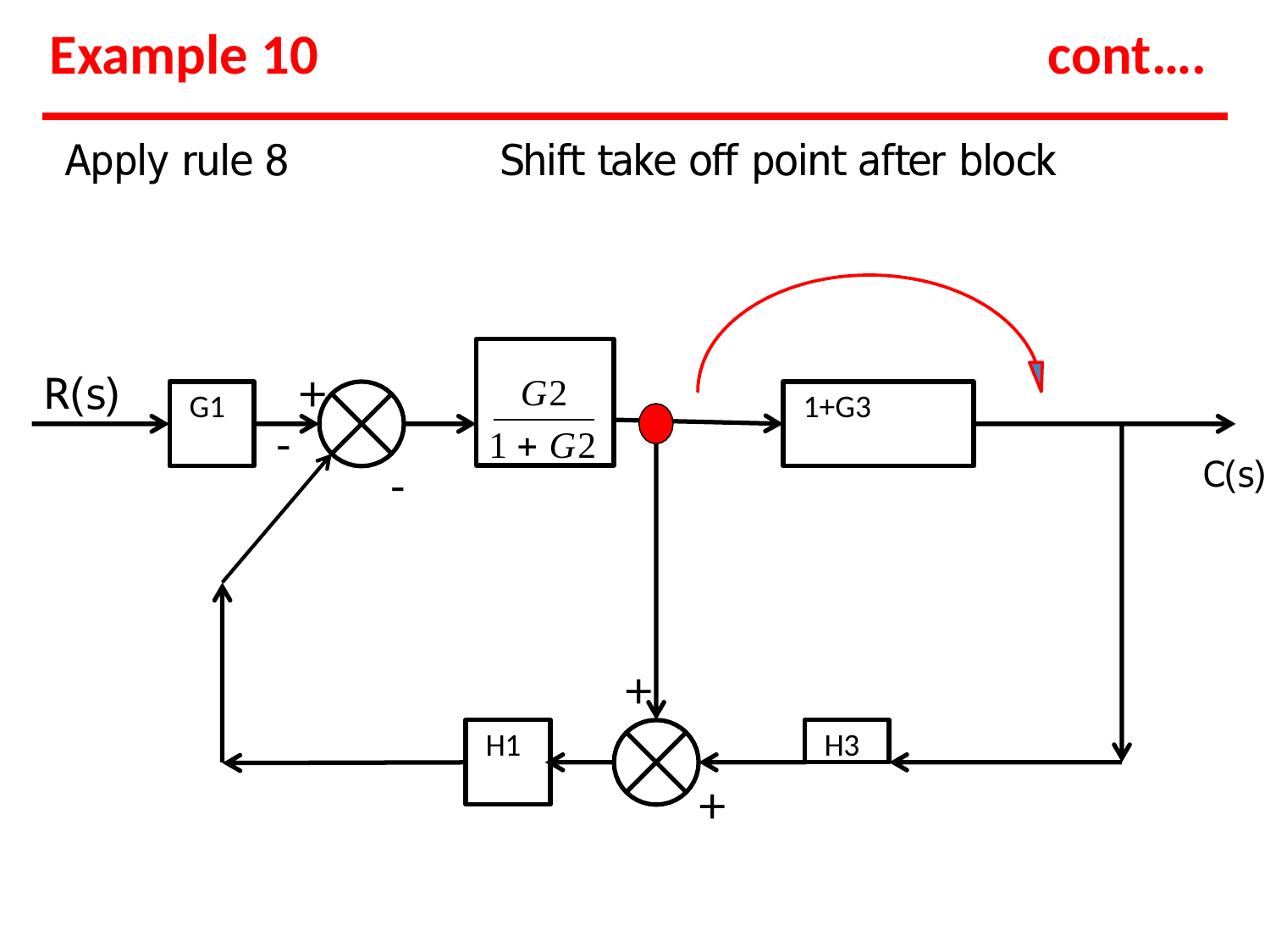

# Example 10
cont….

Apply rule 8
Shift take off point after block

G2
1 + G2
+
R(s)

G1
1+G3

-

C(s)
-
+

H3
H1
+